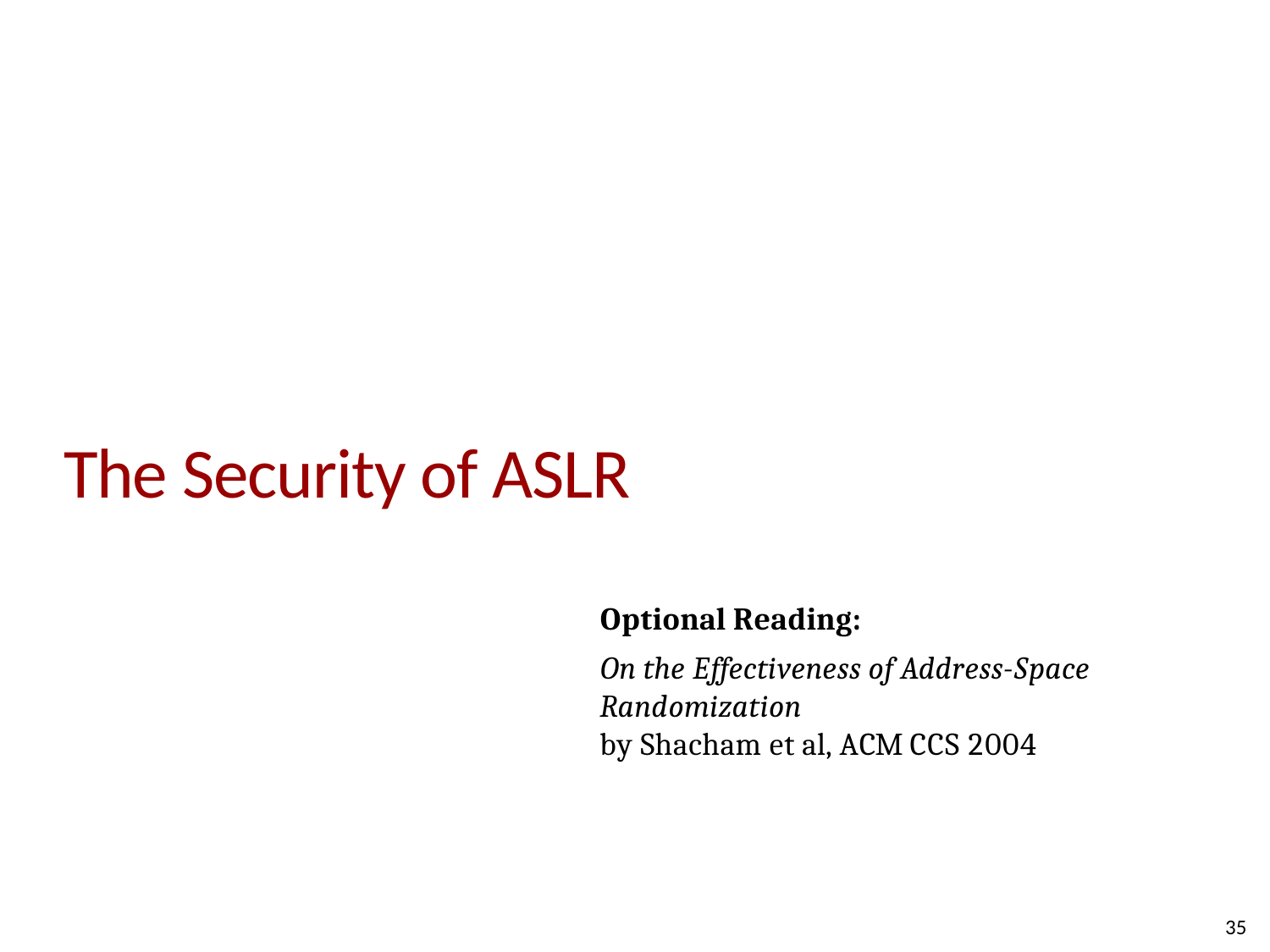

# The Security of ASLR
Optional Reading:
On the Effectiveness of Address-Space Randomization
by Shacham et al, ACM CCS 2004
35